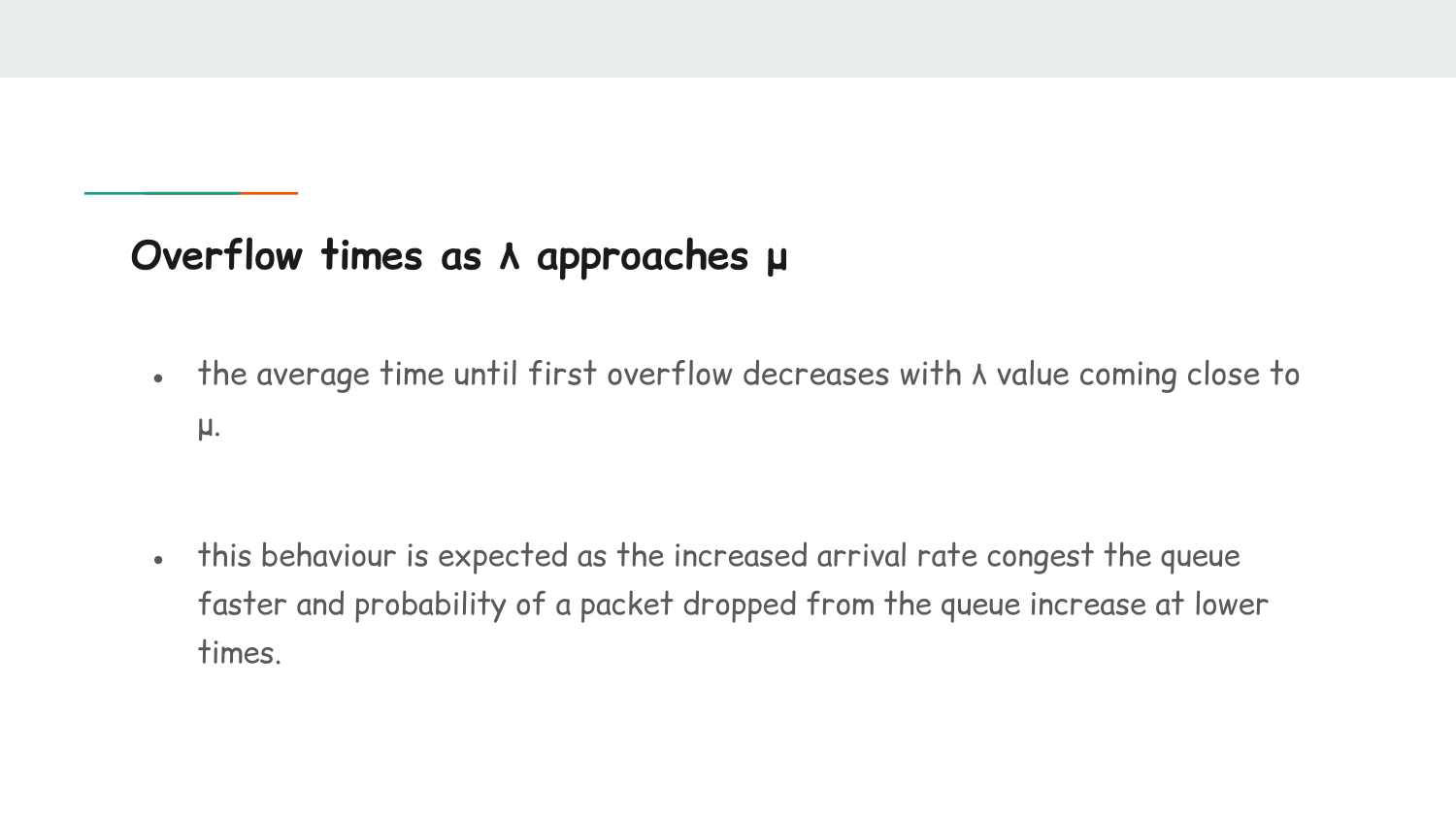

# Overflow times as λ approaches μ
the average time until first overflow decreases with λ value coming close to μ.

this behaviour is expected as the increased arrival rate congest the queue faster and probability of a packet dropped from the queue increase at lower times.